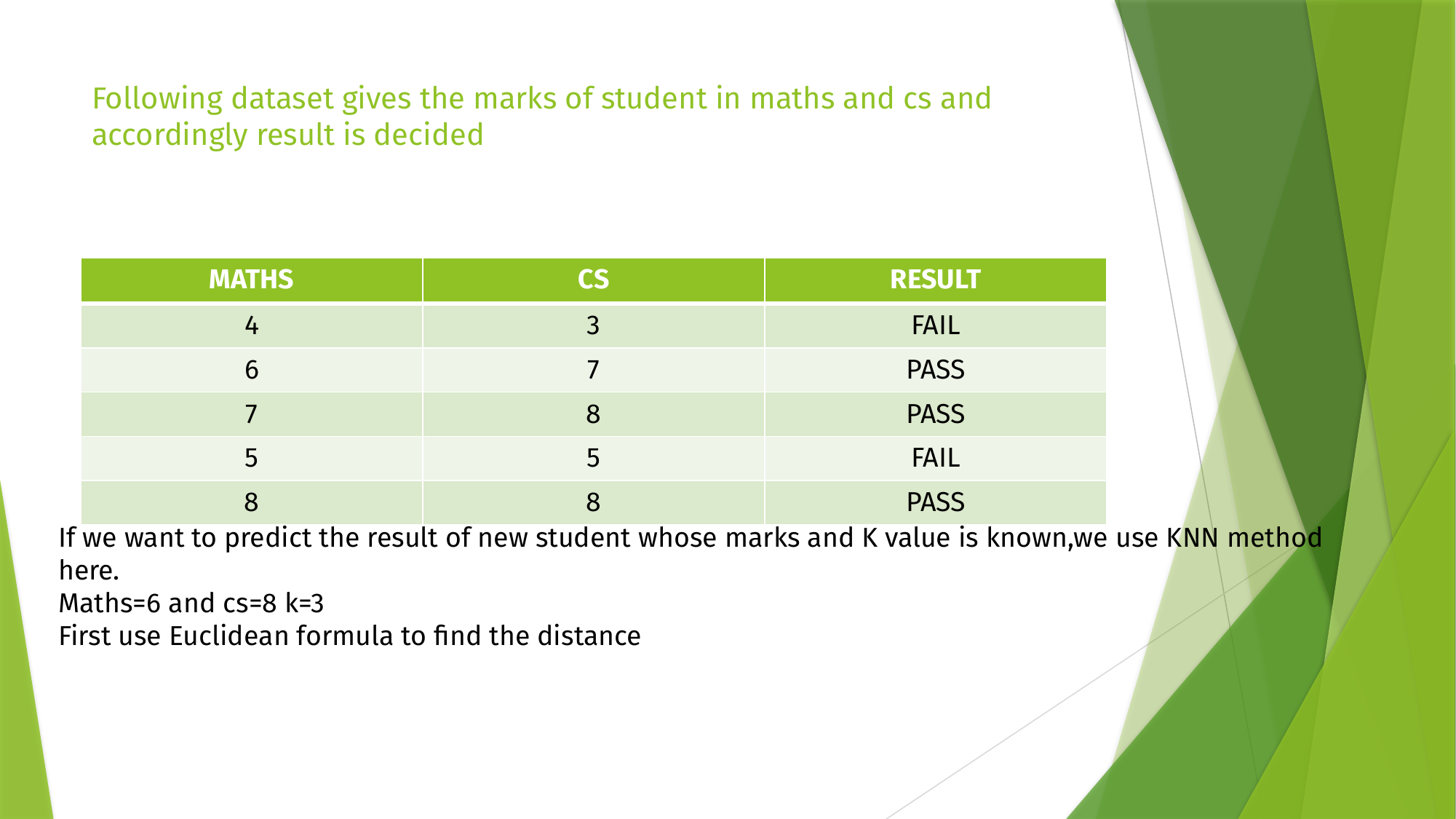

# Following dataset gives the marks of student in maths and cs and accordingly result is decided
| MATHS | CS | RESULT |
| --- | --- | --- |
| 4 | 3 | FAIL |
| 6 | 7 | PASS |
| 7 | 8 | PASS |
| 5 | 5 | FAIL |
| 8 | 8 | PASS |
If we want to predict the result of new student whose marks and K value is known,we use KNN method here.
Maths=6 and cs=8 k=3
First use Euclidean formula to find the distance